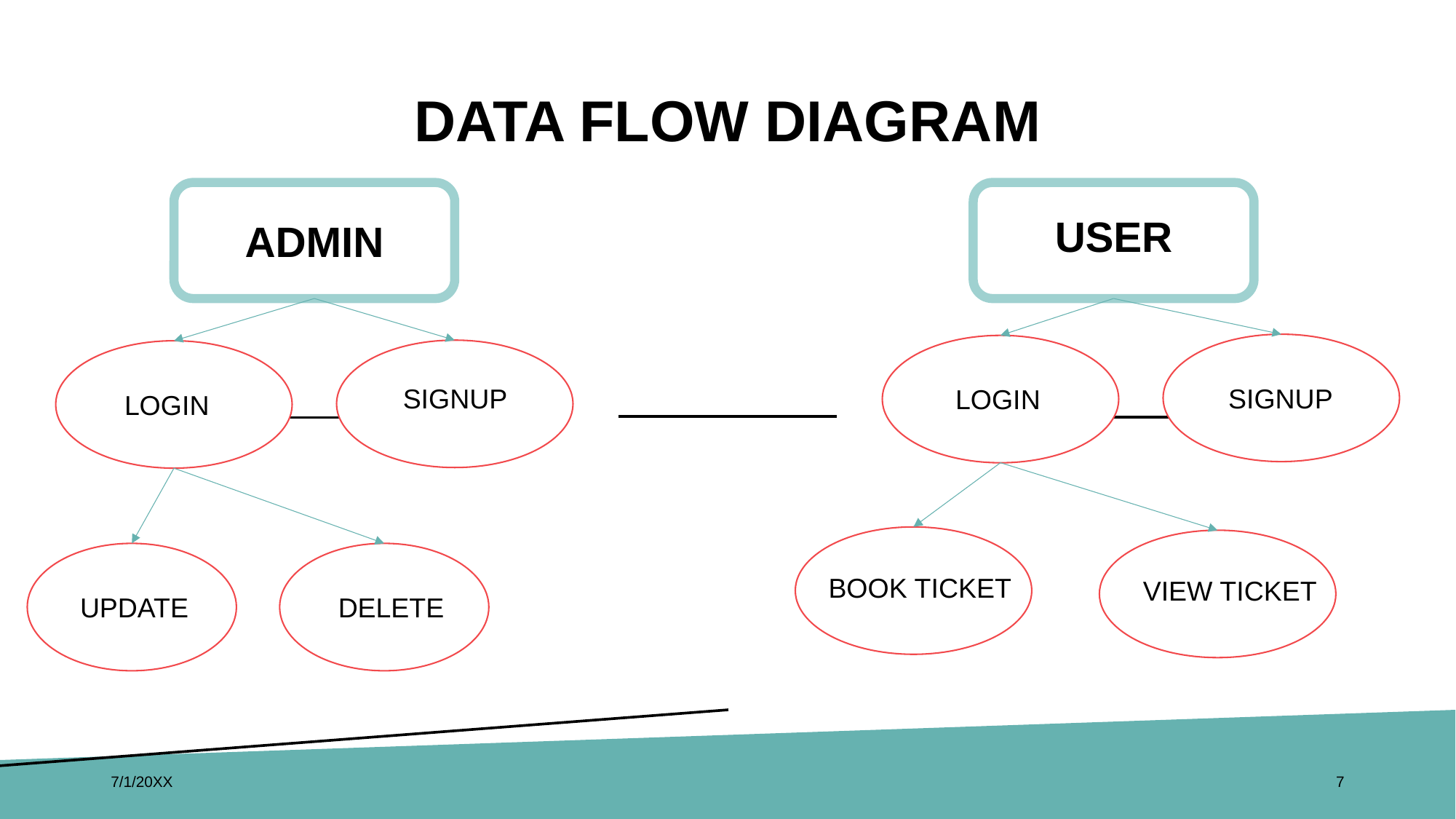

# Data flow diagram

USER
ADMIN

SIGNUP
SIGNUP
LOGIN
LOGIN

BOOK TICKET
VIEW TICKET
UPDATE
DELETE
7/1/20XX
7